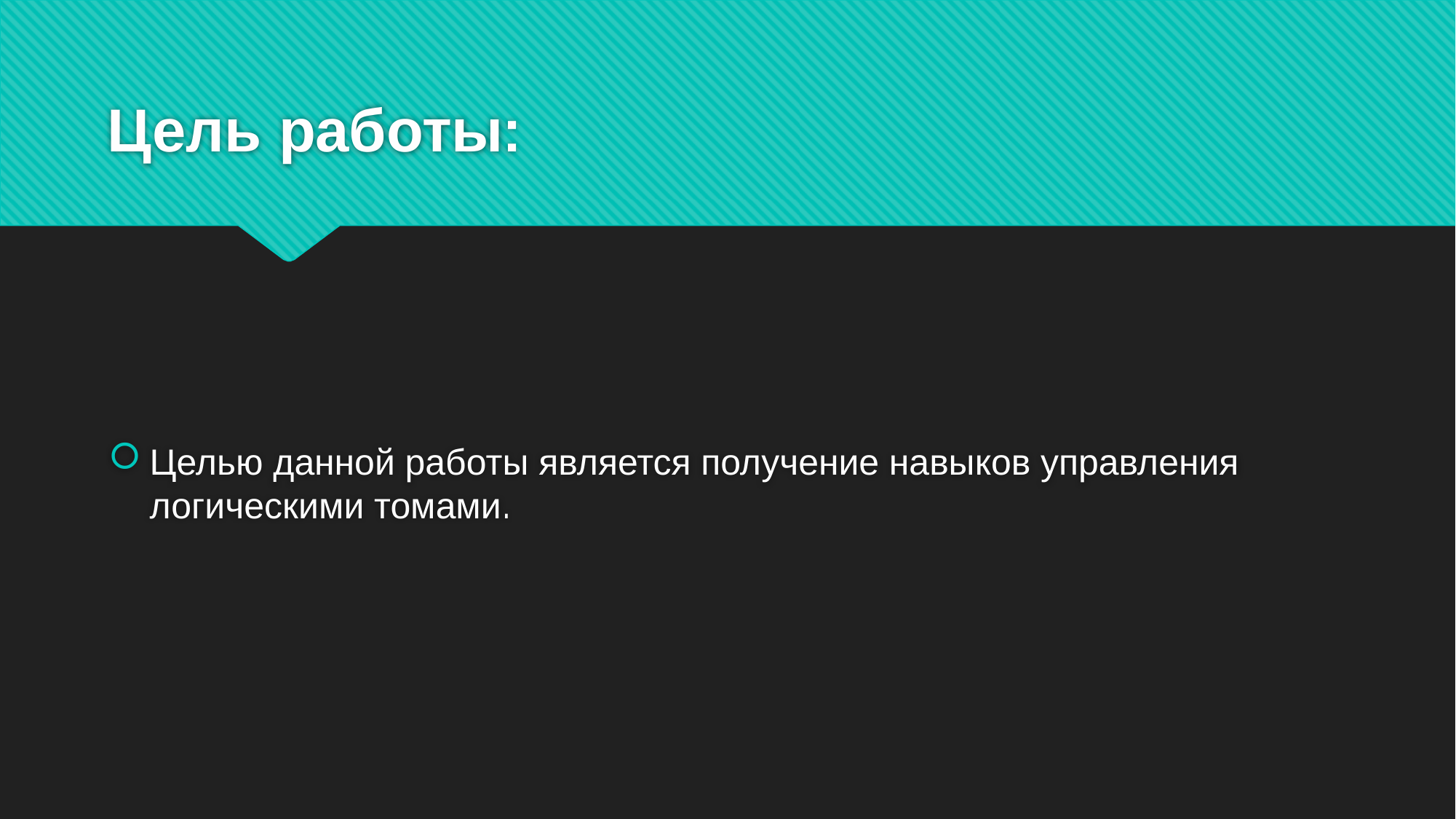

# Цель работы:
Целью данной работы является получение навыков управления логическими томами.